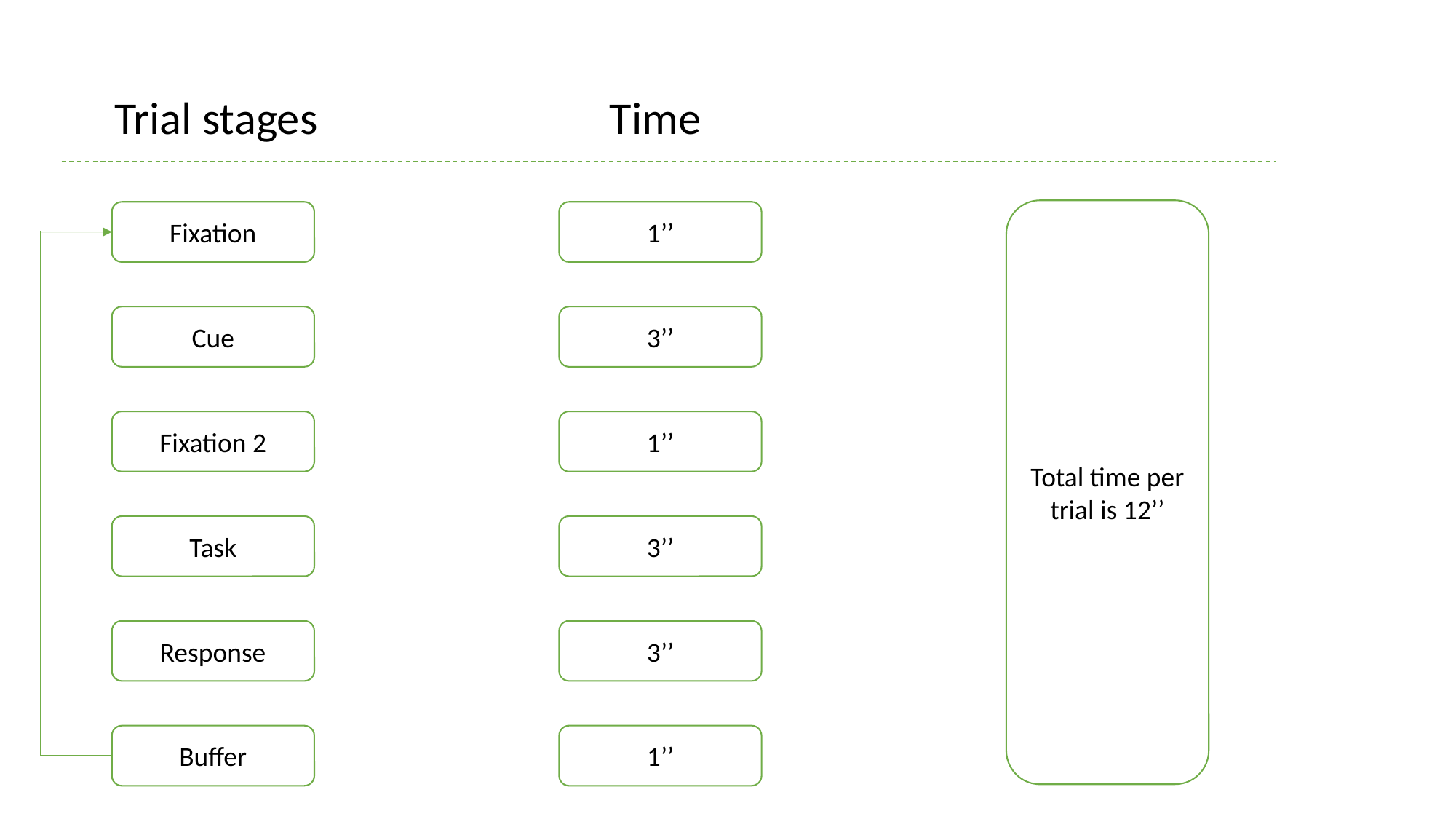

# Trial stages
Time
Total time per trial is 12’’
Fixation
Cue
Fixation 2
Task
Response
Buffer
1’’
3’’
1’’
3’’
3’’
1’’